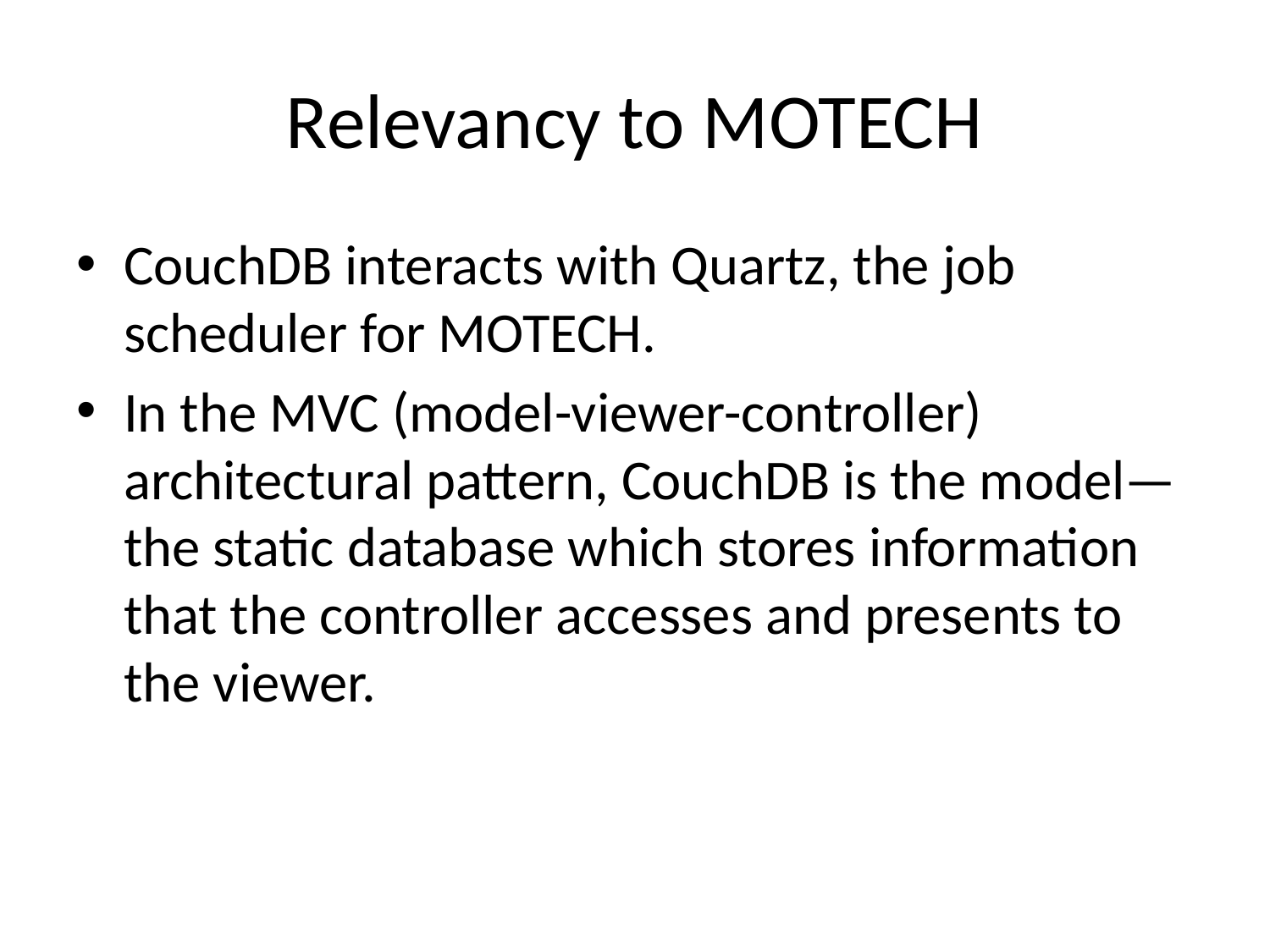

# Relevancy to MOTECH
CouchDB interacts with Quartz, the job scheduler for MOTECH.
In the MVC (model-viewer-controller) architectural pattern, CouchDB is the model—the static database which stores information that the controller accesses and presents to the viewer.